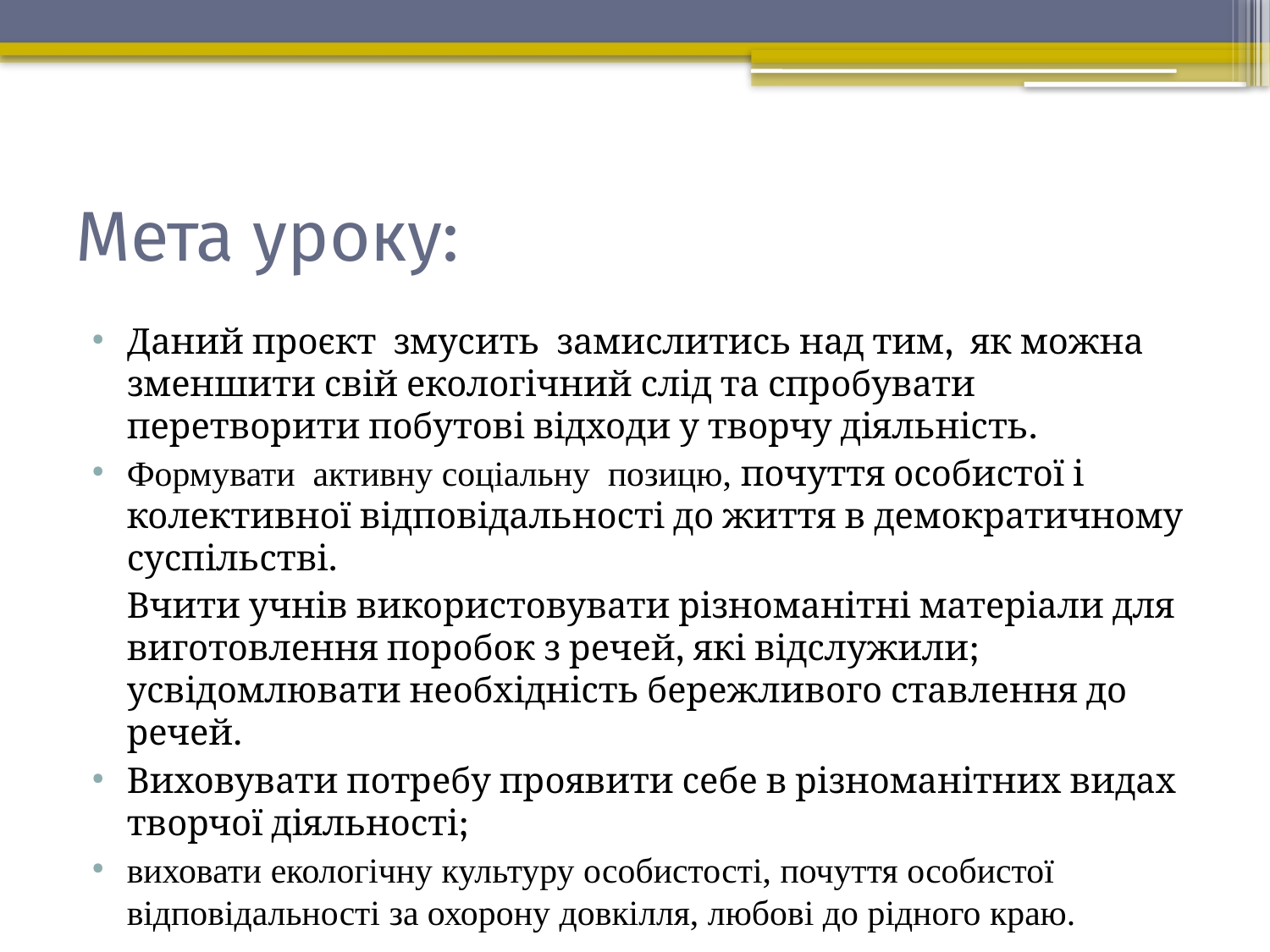

# Мета уроку:
Даний проєкт  змусить  замислитись над тим,  як можна зменшити свій екологічний слід та спробувати перетворити побутові відходи у творчу діяльність.
Формувати  активну соціальну  позицю, почуття особистої і колективної відповідальності до життя в демократичному суспільстві.
    Вчити учнів використовувати різноманітні матеріали для виготовлення поробок з речей, які відслужили; усвідомлювати необхідність бережливого ставлення до речей.
Виховувати потребу проявити себе в різноманітних видах творчої діяльності;
виховати екологічну культуру особистості, почуття особистої відповідальності за охорону довкілля, любові до рідного краю.